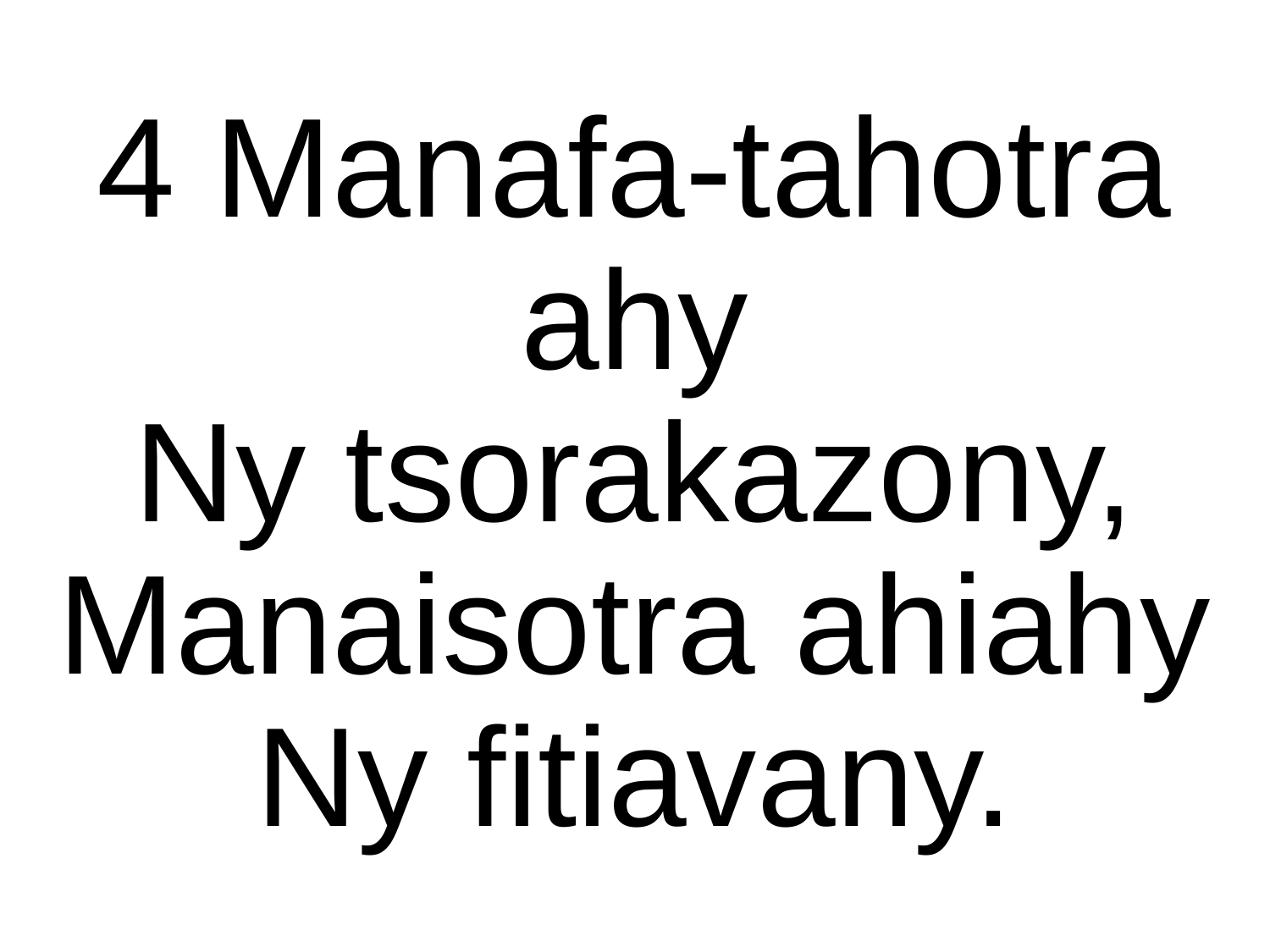

4 Manafa-tahotra ahy
Ny tsorakazony,
Manaisotra ahiahy
Ny fitiavany.